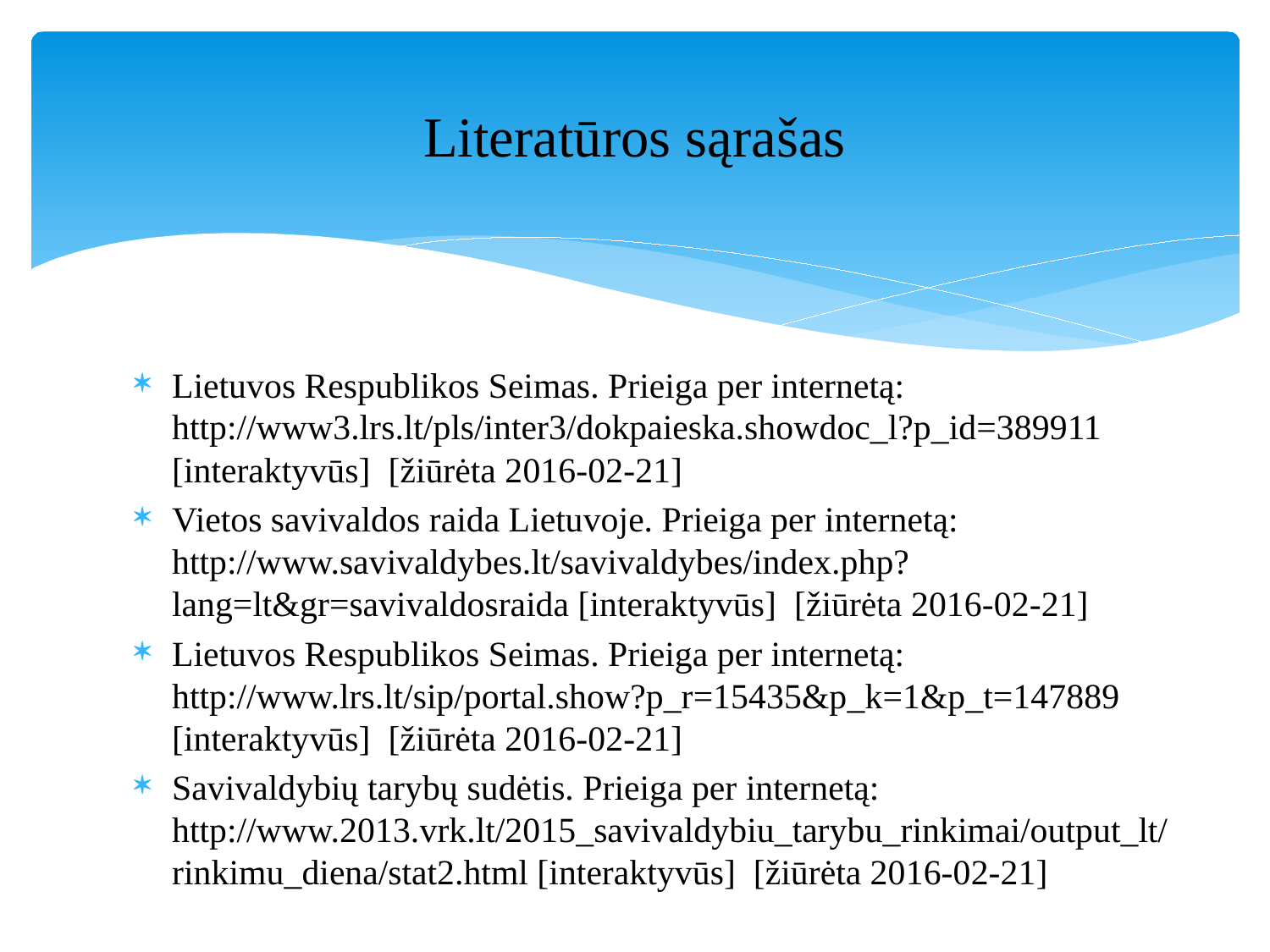

# Literatūros sąrašas
Lietuvos Respublikos Seimas. Prieiga per internetą: http://www3.lrs.lt/pls/inter3/dokpaieska.showdoc_l?p_id=389911 [interaktyvūs]  [žiūrėta 2016-02-21]
Vietos savivaldos raida Lietuvoje. Prieiga per internetą: http://www.savivaldybes.lt/savivaldybes/index.php?lang=lt&gr=savivaldosraida [interaktyvūs]  [žiūrėta 2016-02-21]
Lietuvos Respublikos Seimas. Prieiga per internetą: http://www.lrs.lt/sip/portal.show?p_r=15435&p_k=1&p_t=147889  [interaktyvūs]  [žiūrėta 2016-02-21]
Savivaldybių tarybų sudėtis. Prieiga per internetą: http://www.2013.vrk.lt/2015_savivaldybiu_tarybu_rinkimai/output_lt/rinkimu_diena/stat2.html [interaktyvūs]  [žiūrėta 2016-02-21]